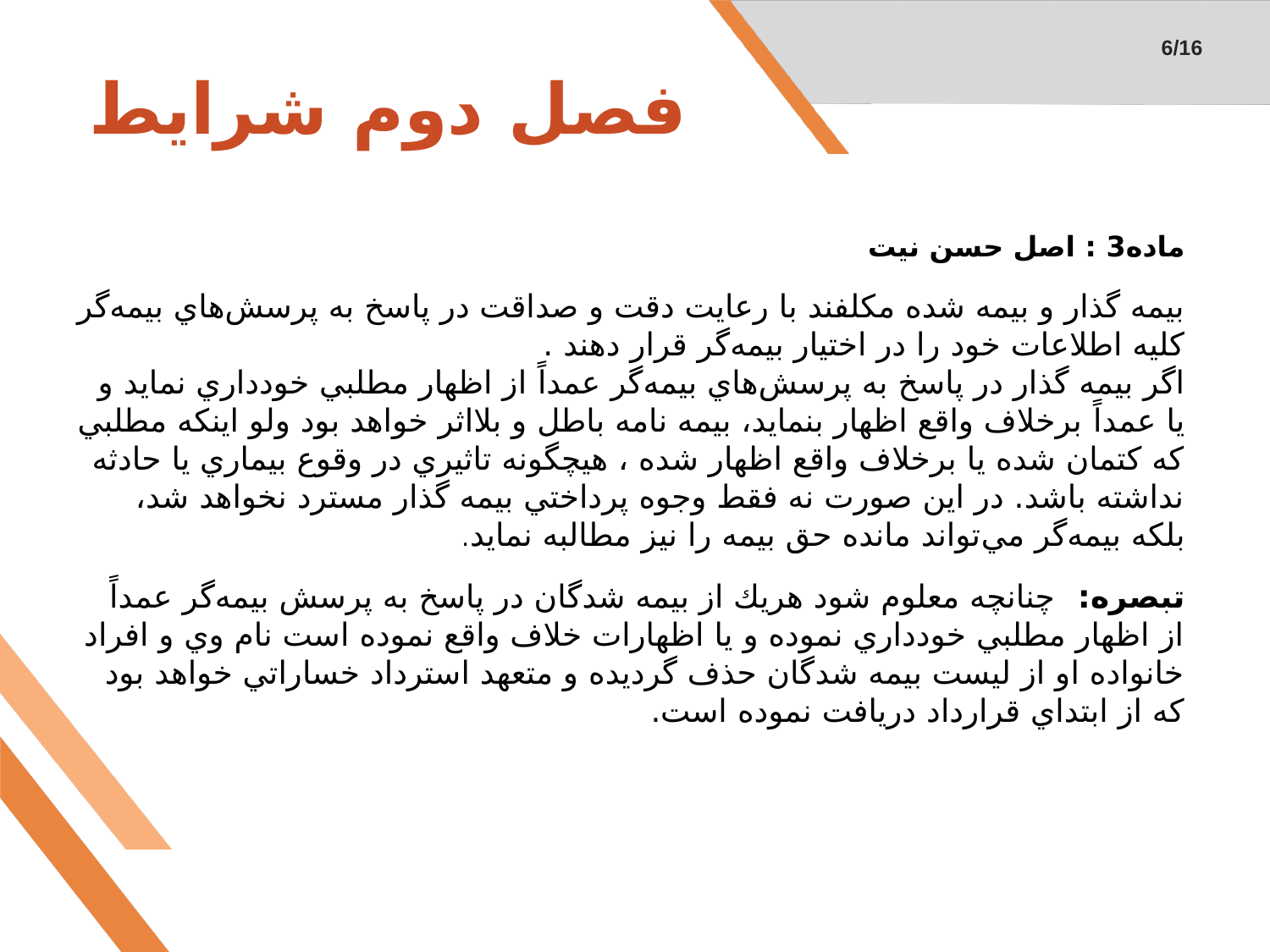

6/16
# فصل دوم شرایط
ماده3 : اصل حسن نیت
بيمه گذار و بيمه شده مكلفند با رعايت دقت و صداقت در پاسخ به پرسش‌هاي بيمه‌گر كليه اطلاعات خود را در اختيار بيمه‌گر قرار دهند .
اگر بيمه گذار در پاسخ به پرسش‌هاي بيمه‌گر عمداً از اظهار مطلبي خودداري نمايد و يا عمداً برخلاف واقع اظهار بنمايد، بيمه نامه باطل و بلااثر خواهد بود ولو اينكه مطلبي كه كتمان شده يا برخلاف واقع اظهار شده ، هيچگونه تاثيري در وقوع بيماري يا حادثه نداشته باشد. در اين صورت نه فقط وجوه پرداختي بيمه گذار مسترد نخواهد شد، بلكه بيمه‌گر مي‌تواند مانده حق بيمه را نيز مطالبه نمايد.
تبصره:  چنانچه معلوم شود هريك از بيمه شدگان در پاسخ به پرسش بيمه‌گر عمداً از اظهار مطلبي خودداري نموده و يا اظهارات خلاف واقع نموده است نام وي و افراد خانواده او از ليست بيمه شدگان حذف گرديده و متعهد استرداد خساراتي خواهد بود كه از ابتداي قرارداد دريافت نموده است.